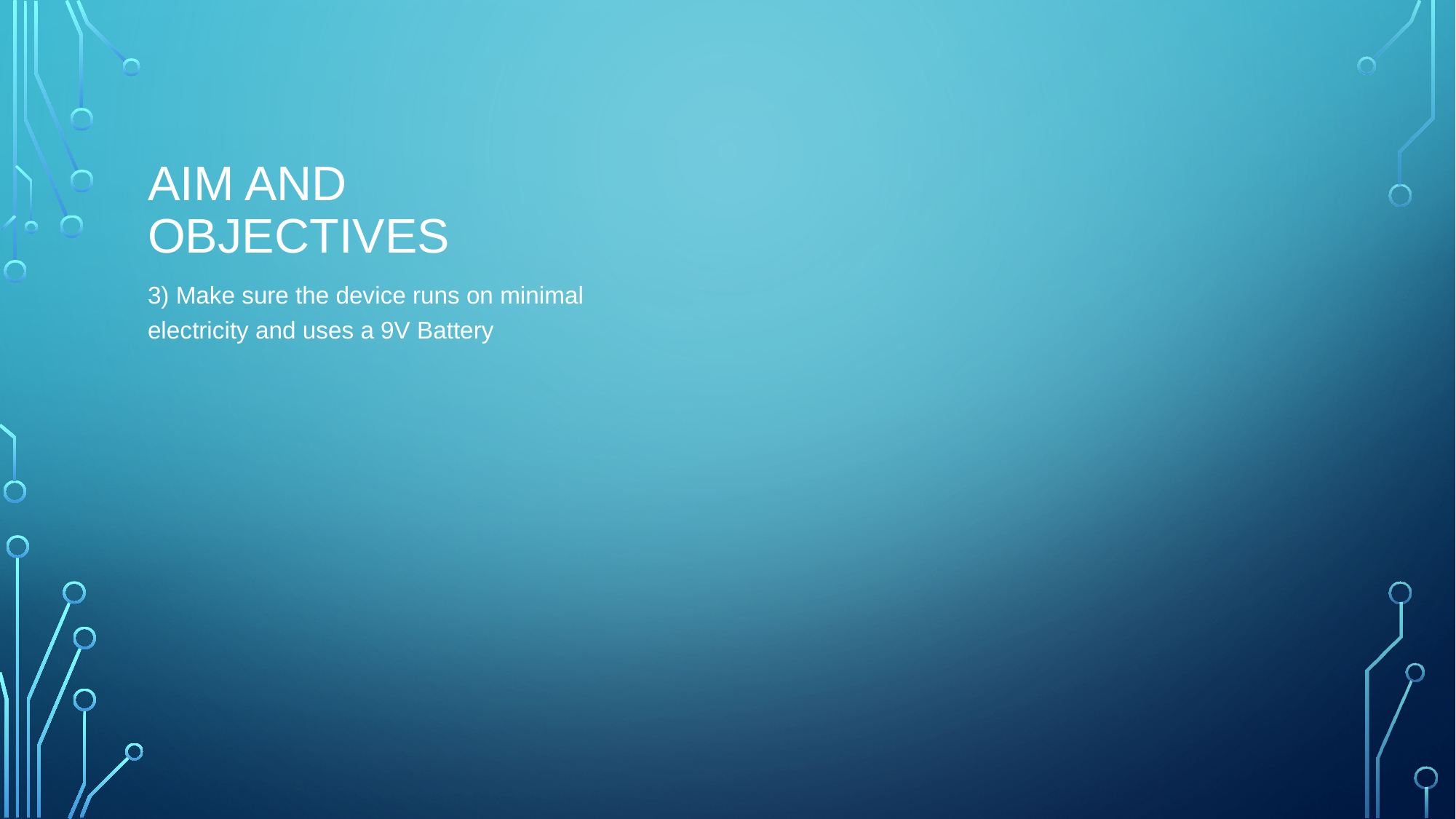

# Aim and objectives
3) Make sure the device runs on minimal electricity and uses a 9V Battery